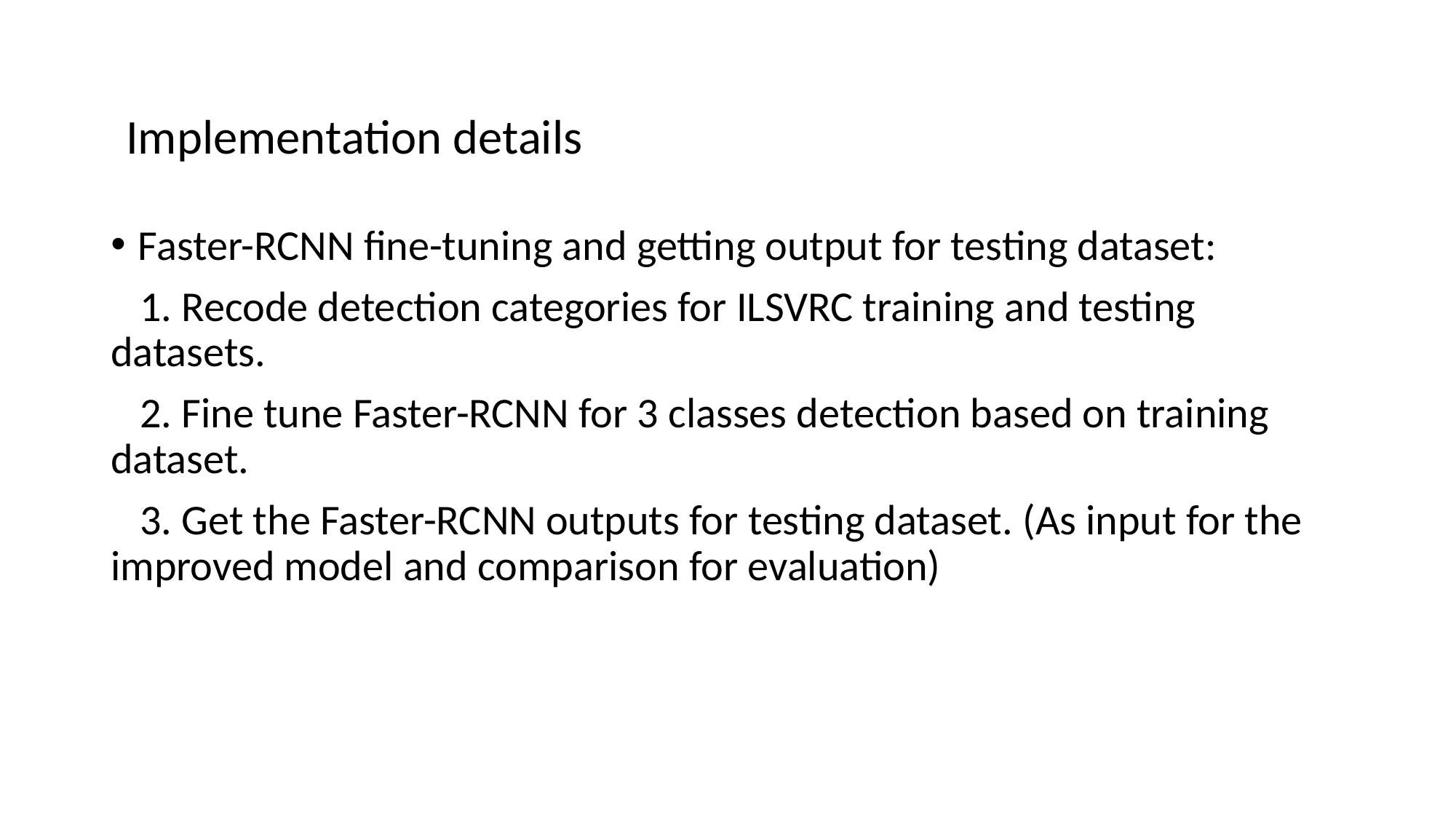

Implementation details
Faster-RCNN fine-tuning and getting output for testing dataset:
   1. Recode detection categories for ILSVRC training and testing datasets.
   2. Fine tune Faster-RCNN for 3 classes detection based on training dataset.
   3. Get the Faster-RCNN outputs for testing dataset. (As input for the improved model and comparison for evaluation)